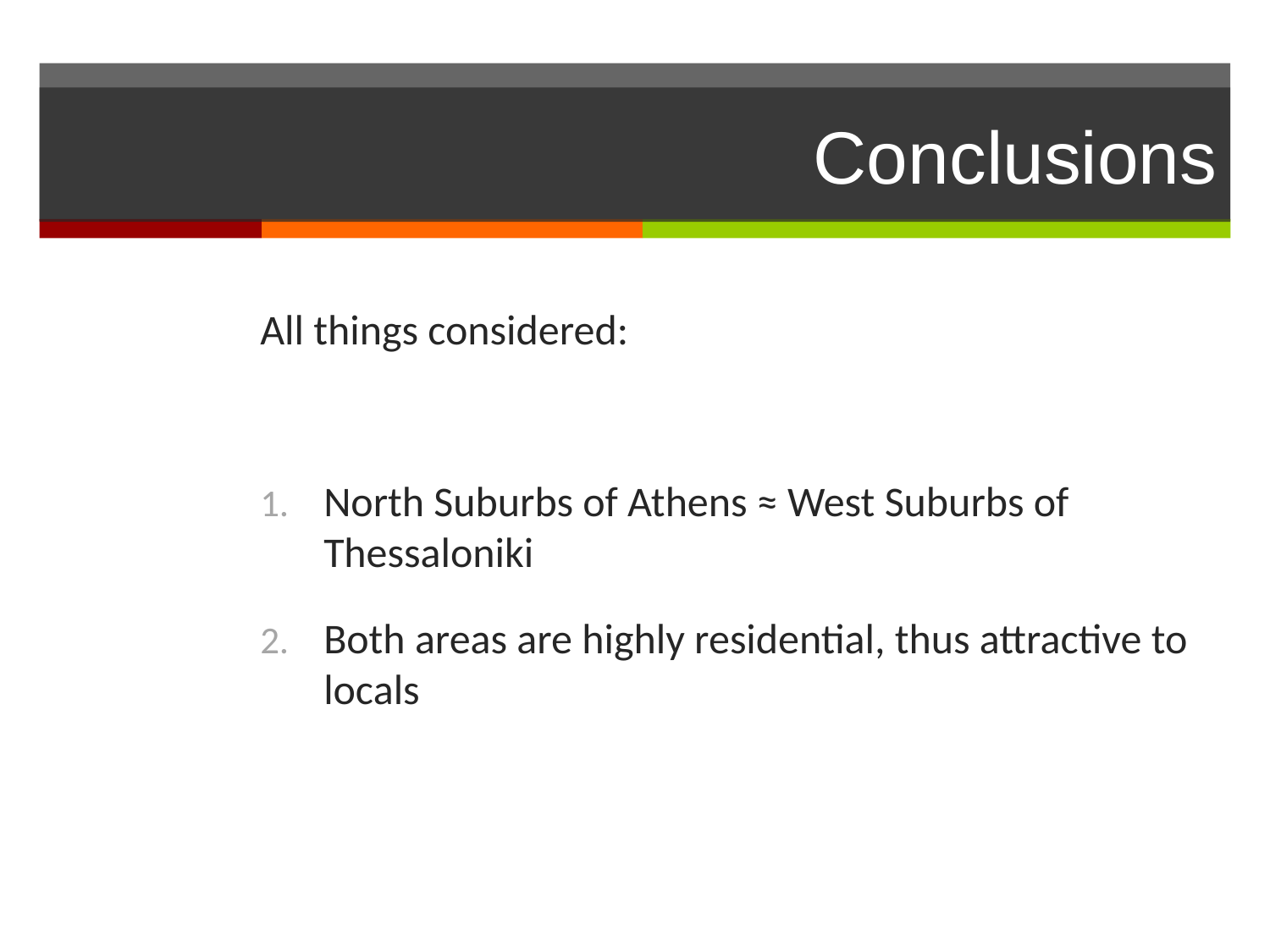

# Conclusions
All things considered:

North Suburbs of Athens ≈ West Suburbs of Thessaloniki
Both areas are highly residential, thus attractive to locals